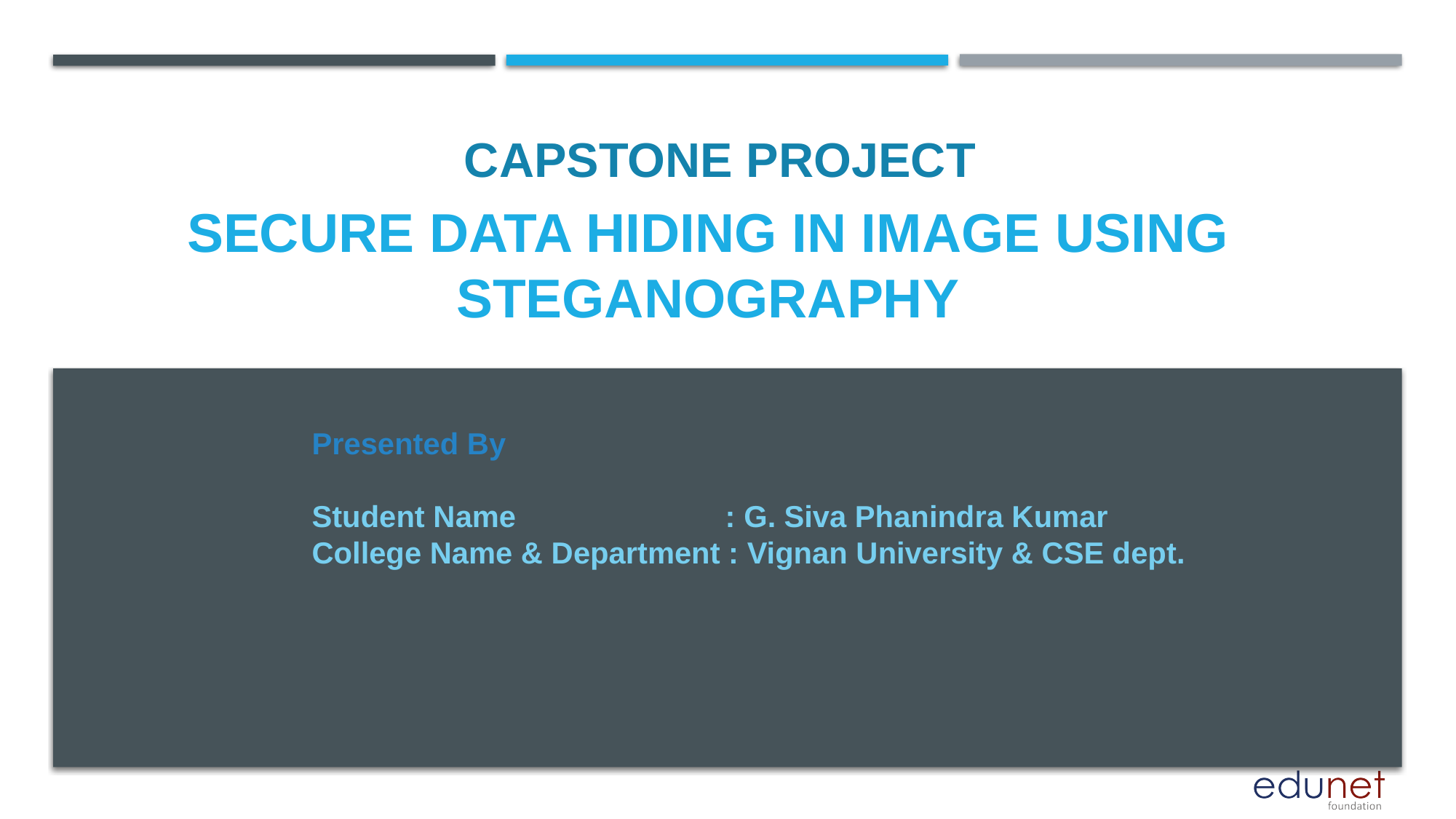

CAPSTONE PROJECT
Secure Data Hiding in Image Using Steganography
Presented By

Student Name                         : G. Siva Phanindra Kumar
College Name & Department : Vignan University & CSE dept.